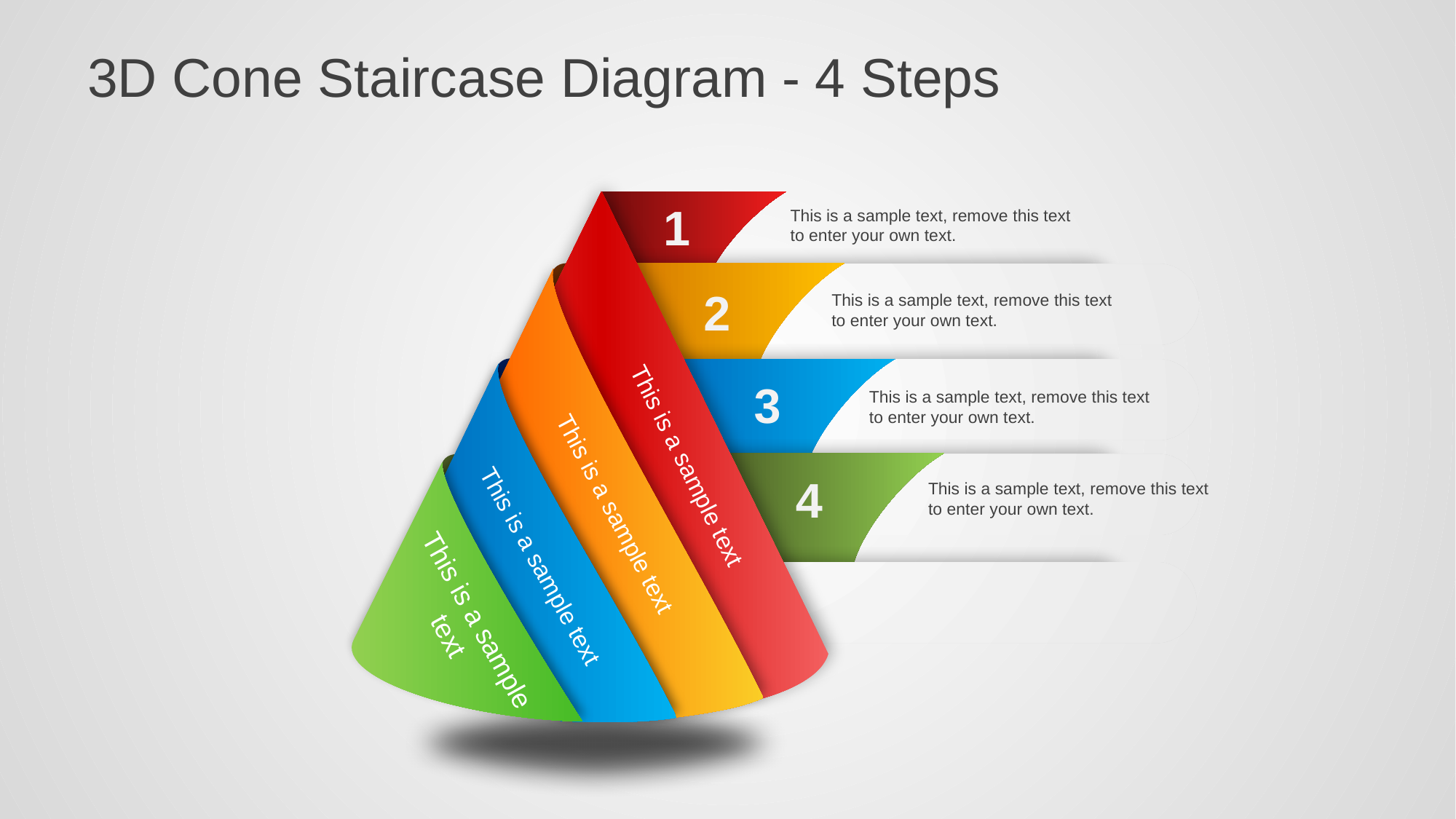

# 3D Cone Staircase Diagram - 4 Steps
This is a sample text, remove this text to enter your own text.
1

This is a sample text, remove this text to enter your own text.

2

3

This is a sample text, remove this text to enter your own text.

This is a sample text, remove this text to enter your own text.
4

This is a sample text

This is a sample text
This is a sample text
This is a sample text